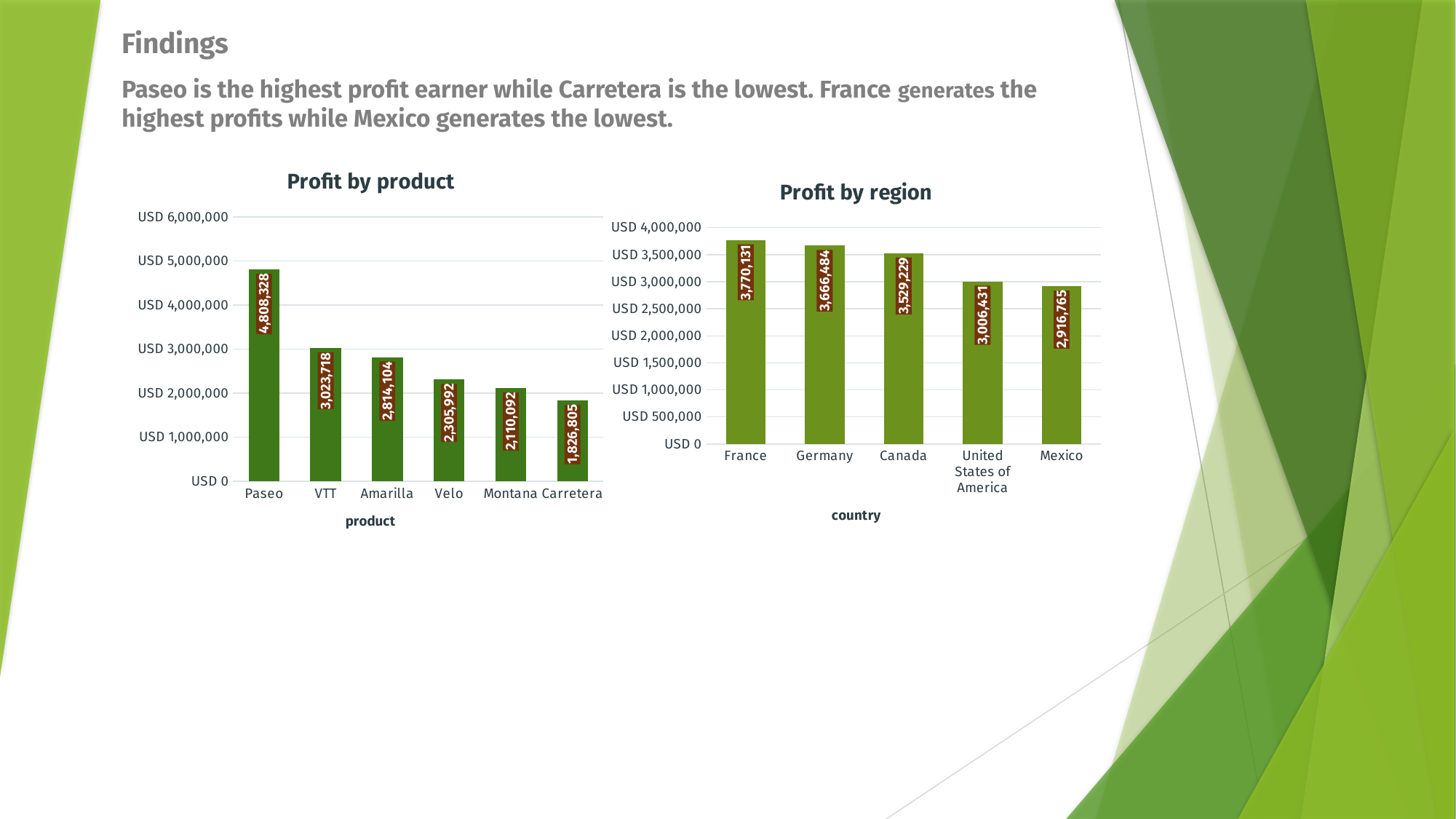

Findings

Paseo is the highest profit earner while Carretera is the lowest. France generates the highest profits while Mexico generates the lowest.

### Chart: Profit by product

| Category | Total |
|---|---|
| Paseo | 4808327.949999999 |
| VTT | 3023718.02 |
| Amarilla | 2814104.06 |
| Velo | 2305992.465 |
| Montana | 2110091.6799999997 |
| Carretera | 1826804.885 |

### Chart: Profit by region

| Category | Total |
|---|---|
| France | 3770130.78 |
| Germany | 3666483.82 |
| Canada | 3529228.885 |
| United States of America | 3006430.665 |
| Mexico | 2916764.9099999997 |